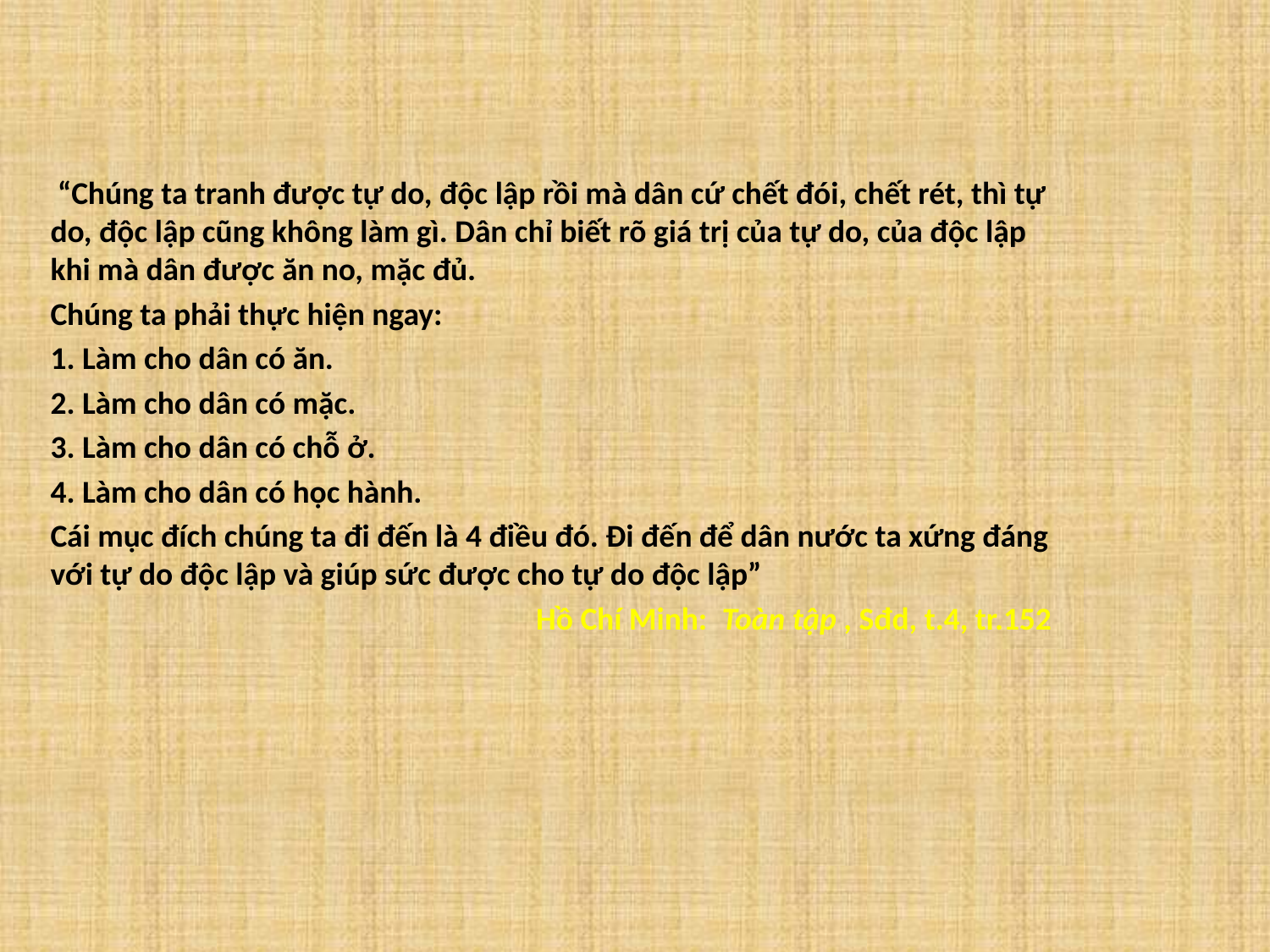

“Chúng ta tranh được tự do, độc lập rồi mà dân cứ chết đói, chết rét, thì tự do, độc lập cũng không làm gì. Dân chỉ biết rõ giá trị của tự do, của độc lập khi mà dân được ăn no, mặc đủ.
Chúng ta phải thực hiện ngay:
1. Làm cho dân có ăn.
2. Làm cho dân có mặc.
3. Làm cho dân có chỗ ở.
4. Làm cho dân có học hành.
Cái mục đích chúng ta đi đến là 4 điều đó. Đi đến để dân nước ta xứng đáng với tự do độc lập và giúp sức được cho tự do độc lập”
Hồ Chí Minh:  Toàn tập , Sđd, t.4, tr.152